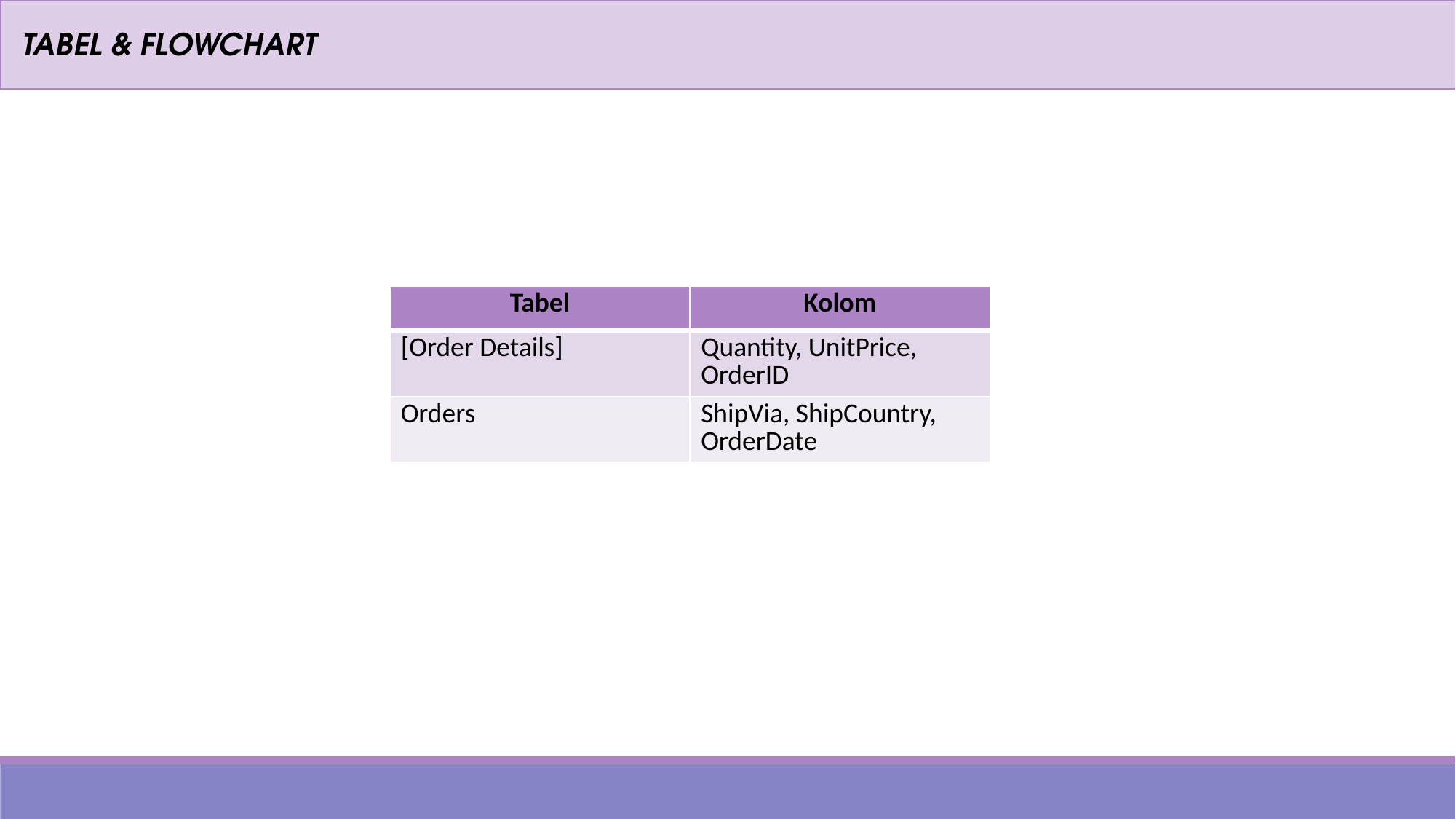

TABEL & FLOWCHART
| Tabel | Kolom |
| --- | --- |
| [Order Details] | Quantity, UnitPrice, OrderID |
| Orders | ShipVia, ShipCountry, OrderDate |